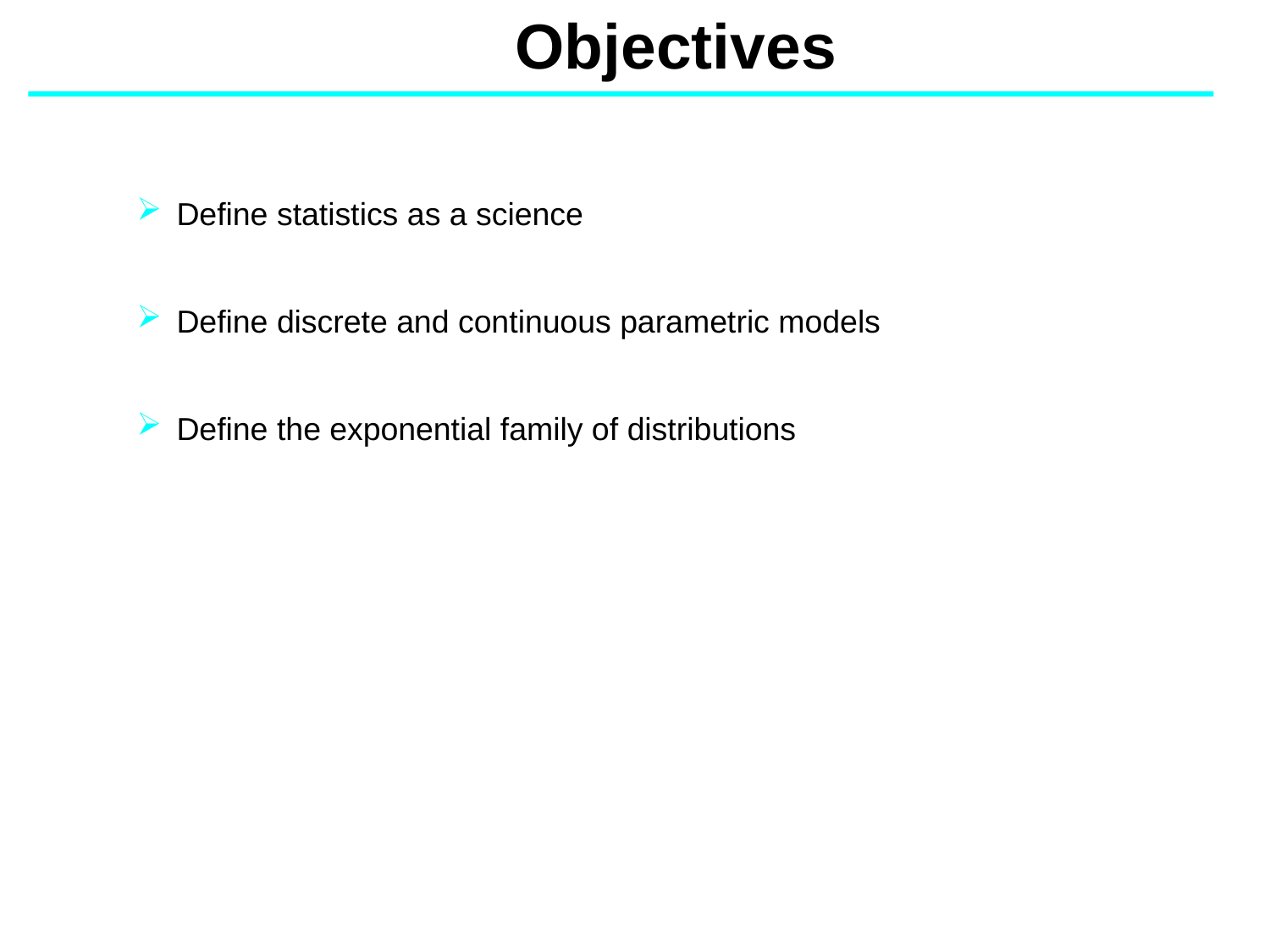

Objectives

Define statistics as a science

Define discrete and continuous parametric models

Define the exponential family of distributions